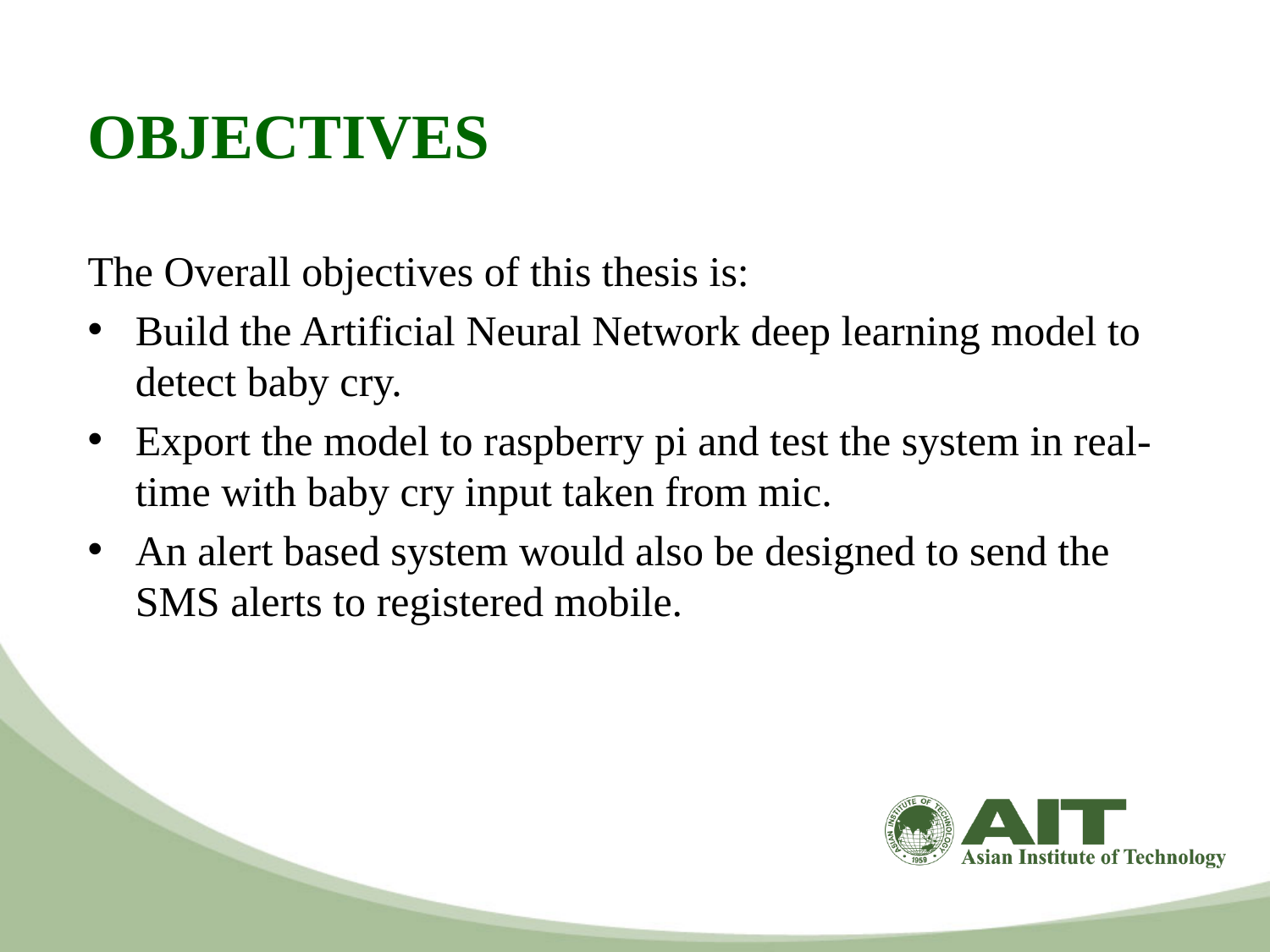

# OBJECTIVES
The Overall objectives of this thesis is:
Build the Artificial Neural Network deep learning model to detect baby cry.
Export the model to raspberry pi and test the system in real-time with baby cry input taken from mic.
An alert based system would also be designed to send the SMS alerts to registered mobile.